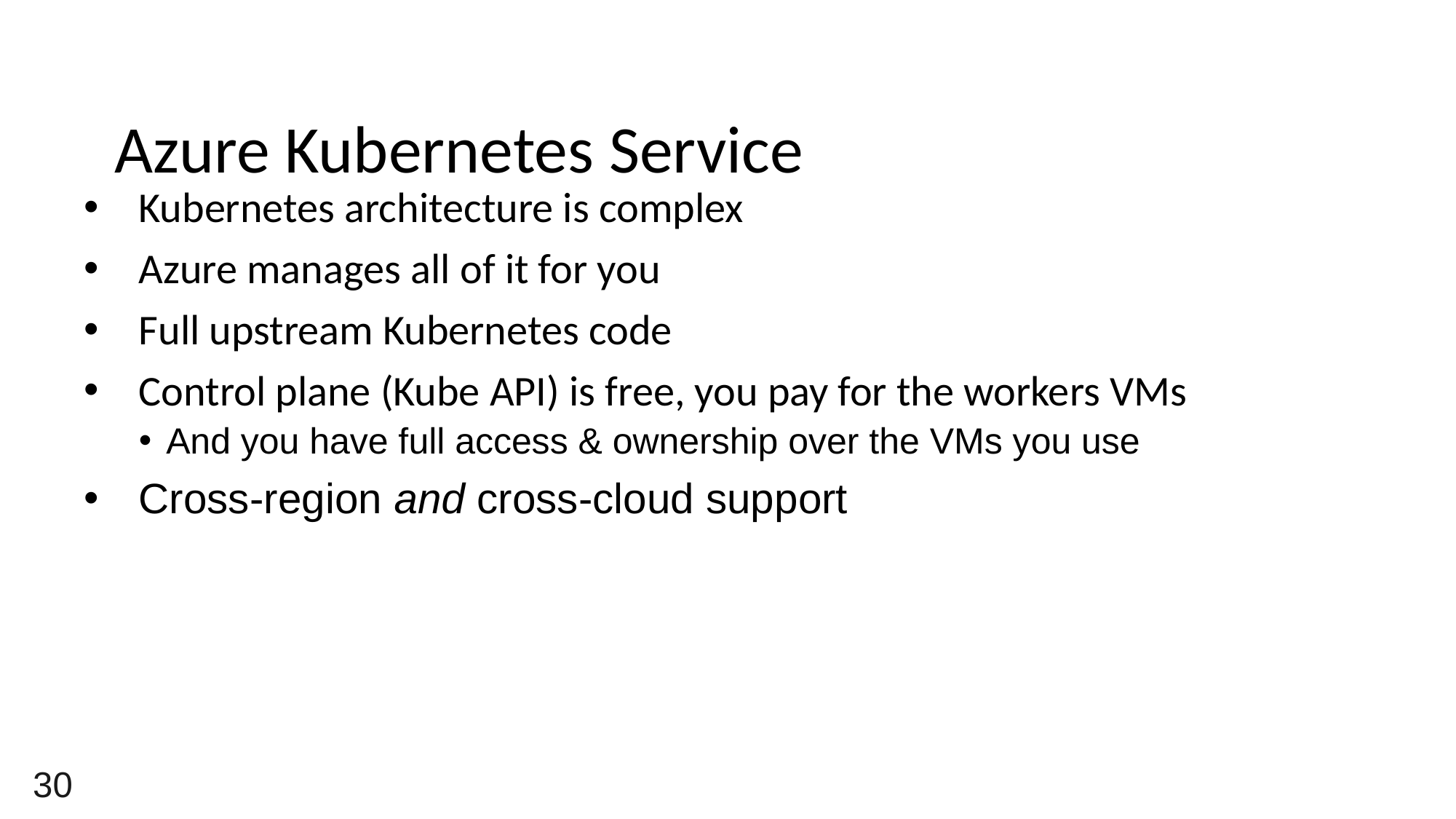

# Azure Kubernetes Service
Kubernetes architecture is complex
Azure manages all of it for you
Full upstream Kubernetes code
Control plane (Kube API) is free, you pay for the workers VMs
And you have full access & ownership over the VMs you use
Cross-region and cross-cloud support
30